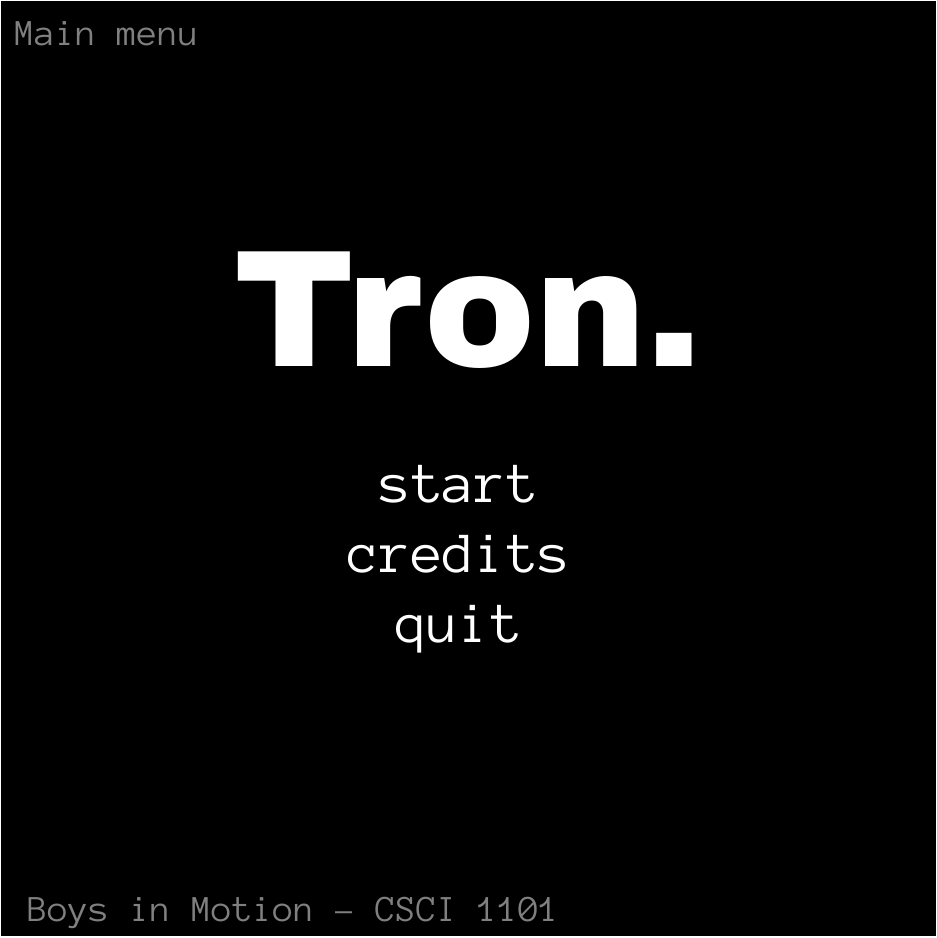

Main menu
# Tron.
start
credits
quit
Boys in Motion – CSCI 1101